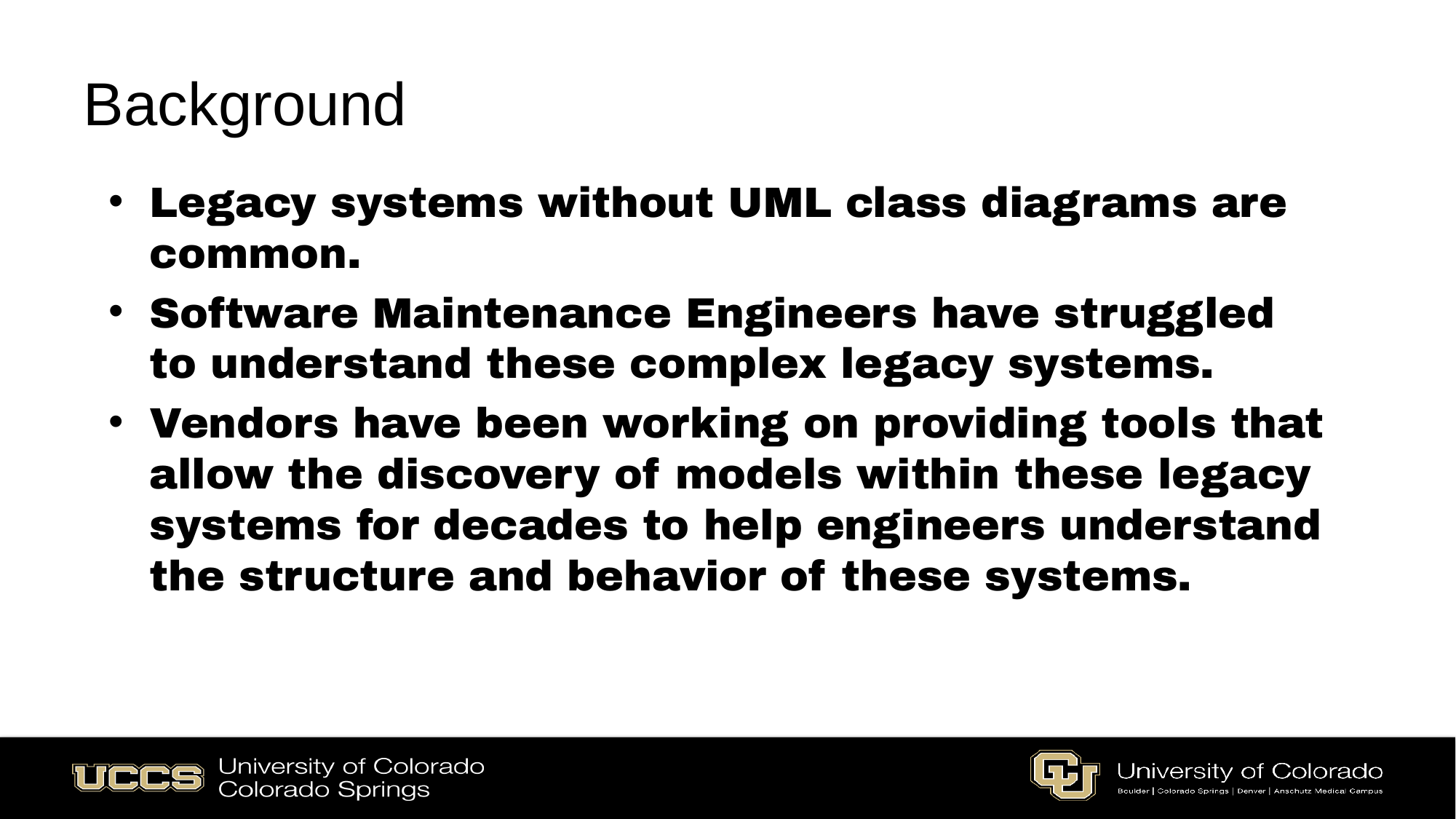

# Background
Legacy systems without UML class diagrams are common.
Software Maintenance Engineers have struggled to understand these complex legacy systems.
Vendors have been working on providing tools that allow the discovery of models within these legacy systems for decades to help engineers understand the structure and behavior of these systems.